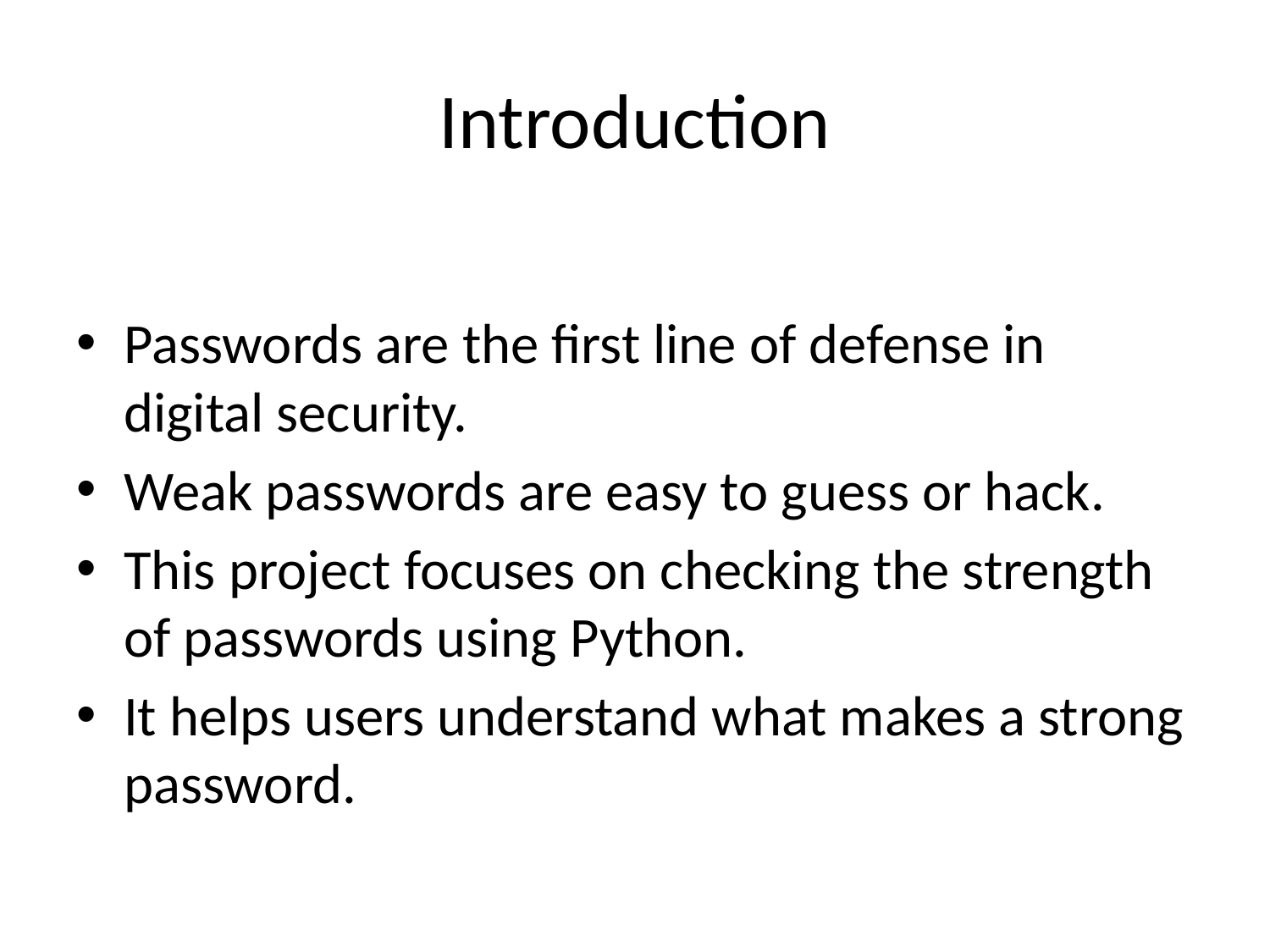

# Introduction

Passwords are the first line of defense in digital security.
Weak passwords are easy to guess or hack.
This project focuses on checking the strength of passwords using Python.
It helps users understand what makes a strong password.